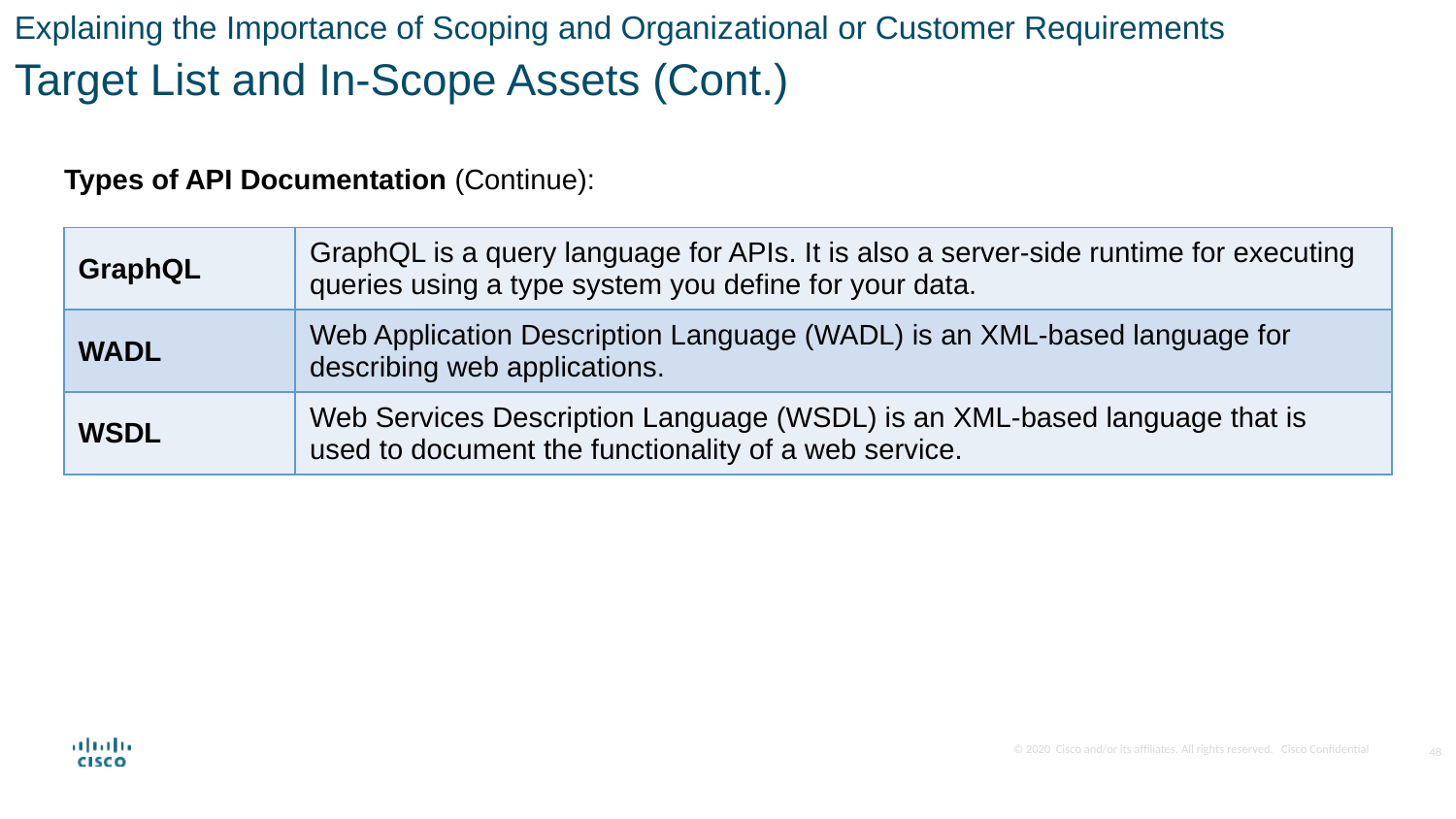

Explaining the Importance of Scoping and Organizational or Customer Requirements
Target List and In-Scope Assets (Cont.)
Types of API Documentation (Continue):
| GraphQL | GraphQL is a query language for APIs. It is also a server-side runtime for executing queries using a type system you define for your data. |
| --- | --- |
| WADL | Web Application Description Language (WADL) is an XML-based language for describing web applications. |
| WSDL | Web Services Description Language (WSDL) is an XML-based language that is used to document the functionality of a web service. |
48